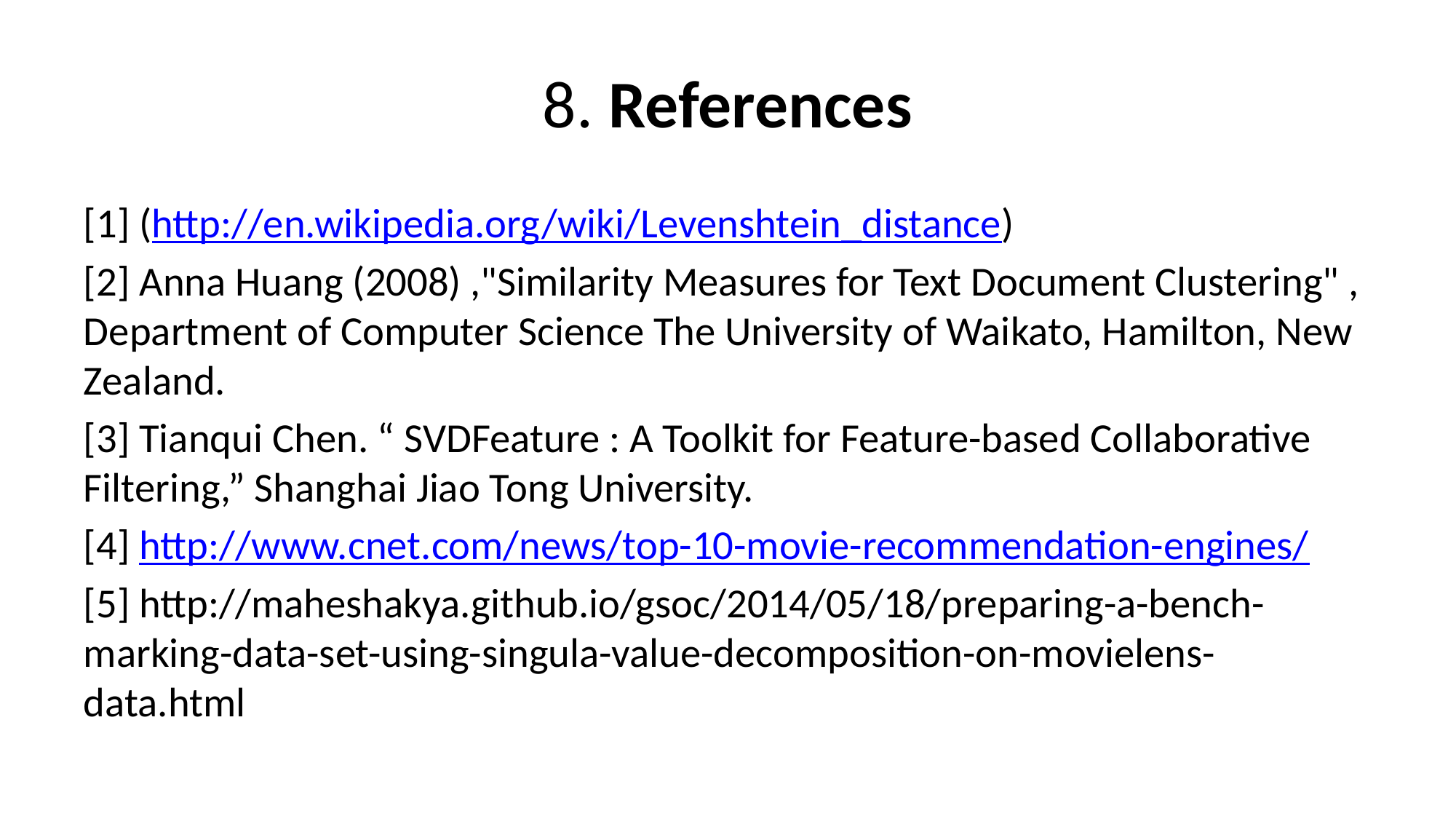

# 8. References
[1] (http://en.wikipedia.org/wiki/Levenshtein_distance)
[2] Anna Huang (2008) ,"Similarity Measures for Text Document Clustering" , Department of Computer Science The University of Waikato, Hamilton, New Zealand.
[3] Tianqui Chen. “ SVDFeature : A Toolkit for Feature-based Collaborative Filtering,” Shanghai Jiao Tong University.
[4] http://www.cnet.com/news/top-10-movie-recommendation-engines/
[5] http://maheshakya.github.io/gsoc/2014/05/18/preparing-a-bench-marking-data-set-using-singula-value-decomposition-on-movielens-data.html